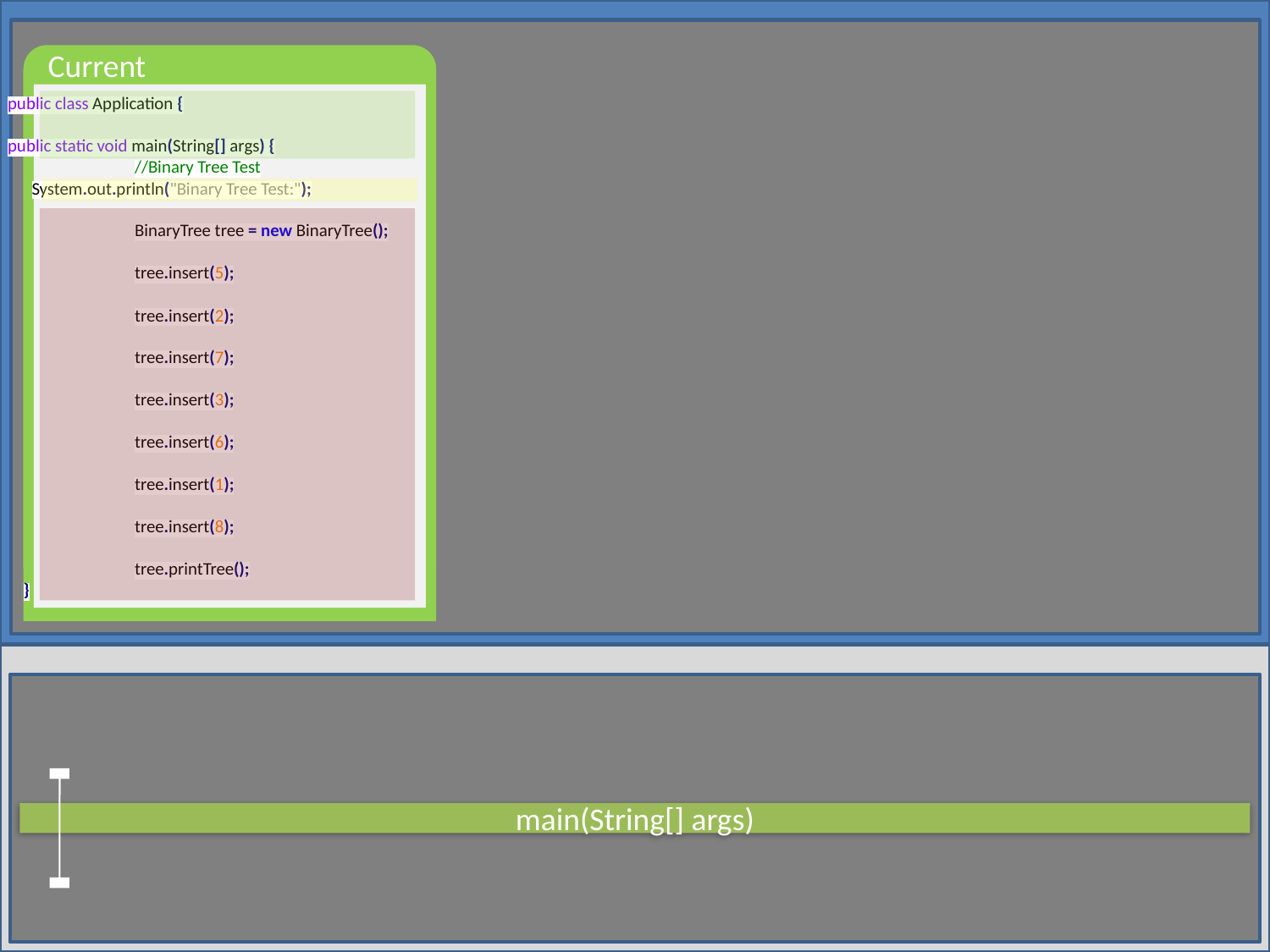

Current

public class Application {

public static void main(String[] args) {
	//Binary Tree Test
	System.out.println("Binary Tree Test:");

		BinaryTree tree = new BinaryTree();

		tree.insert(5);

		tree.insert(2);

		tree.insert(7);

		tree.insert(3);

		tree.insert(6);

		tree.insert(1);

		tree.insert(8);

		tree.printTree();
	}

z
main(String[] args)